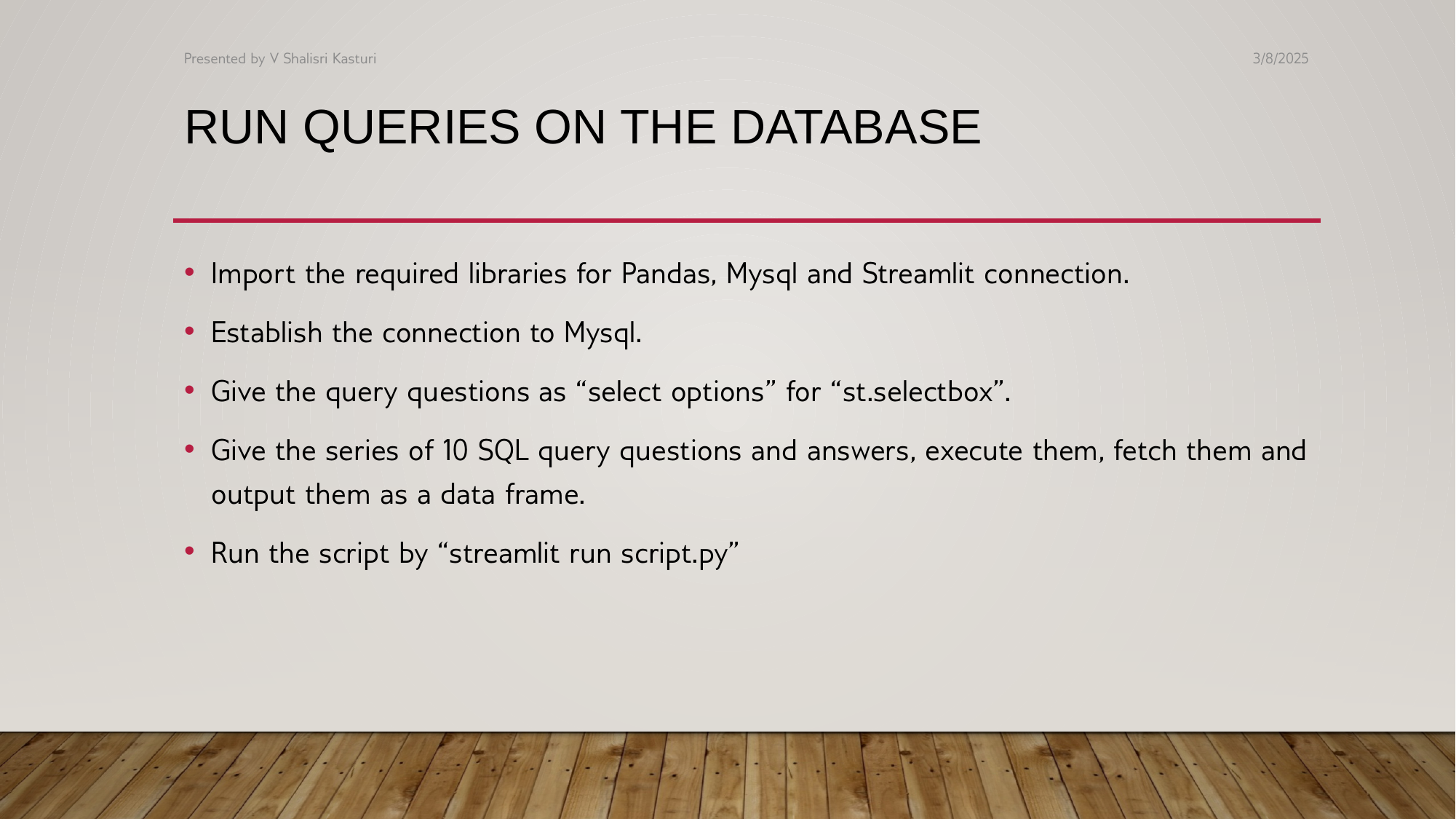

Presented by V Shalisri Kasturi
3/8/2025
# Run Queries on the Database
Import the required libraries for Pandas, Mysql and Streamlit connection.
Establish the connection to Mysql.
Give the query questions as “select options” for “st.selectbox”.
Give the series of 10 SQL query questions and answers, execute them, fetch them and output them as a data frame.
Run the script by “streamlit run script.py”